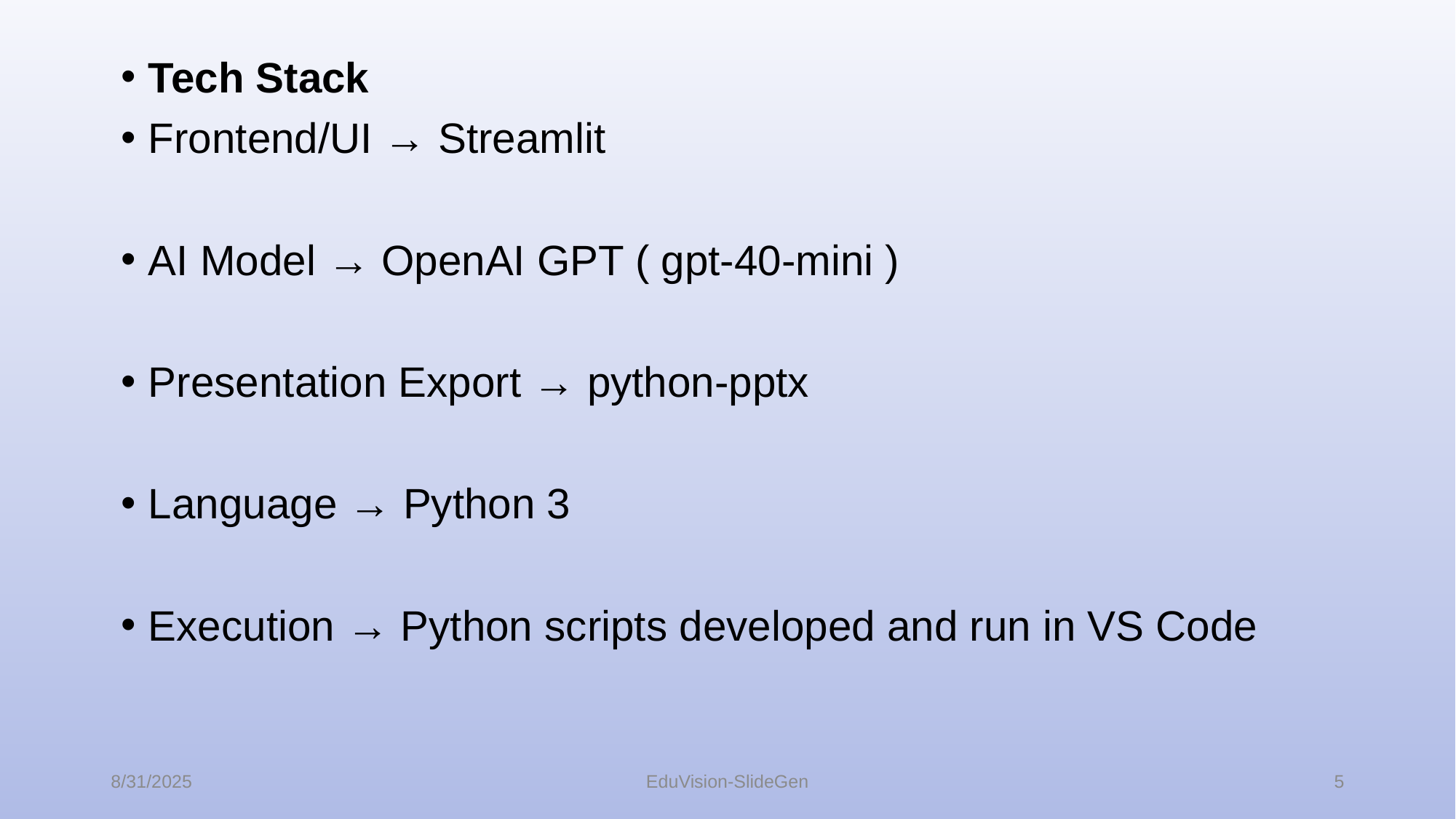

Tech Stack
Frontend/UI → Streamlit

AI Model → OpenAI GPT ( gpt-40-mini )

Presentation Export → python-pptx

Language → Python 3

Execution → Python scripts developed and run in VS Code

8/31/2025
EduVision-SlideGen
5